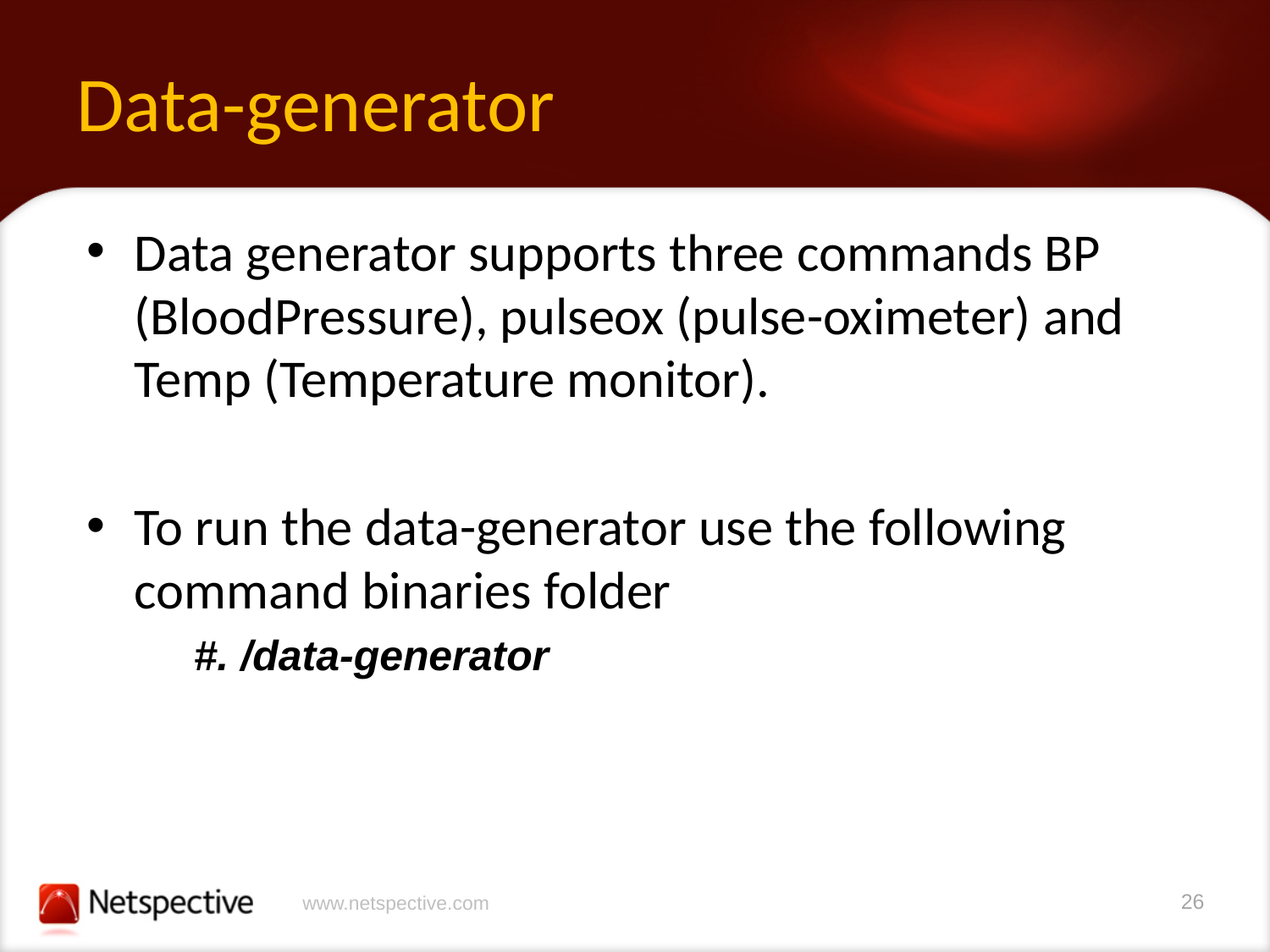

# Data-generator
Data generator supports three commands BP (BloodPressure), pulseox (pulse-oximeter) and Temp (Temperature monitor).

To run the data-generator use the following command binaries folder
	     #. /data-generator